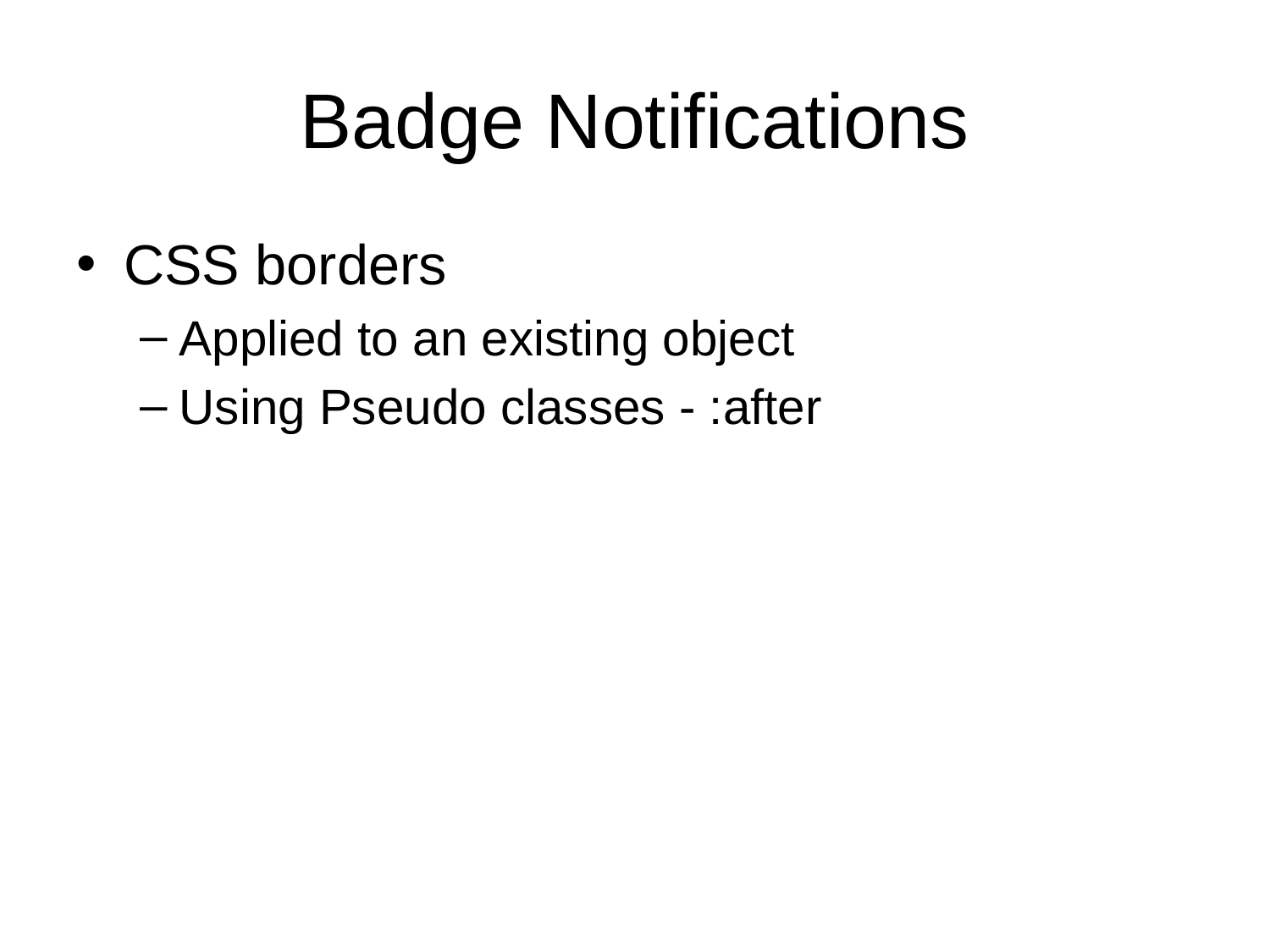

# Badge Notifications
CSS borders
Applied to an existing object
Using Pseudo classes - :after